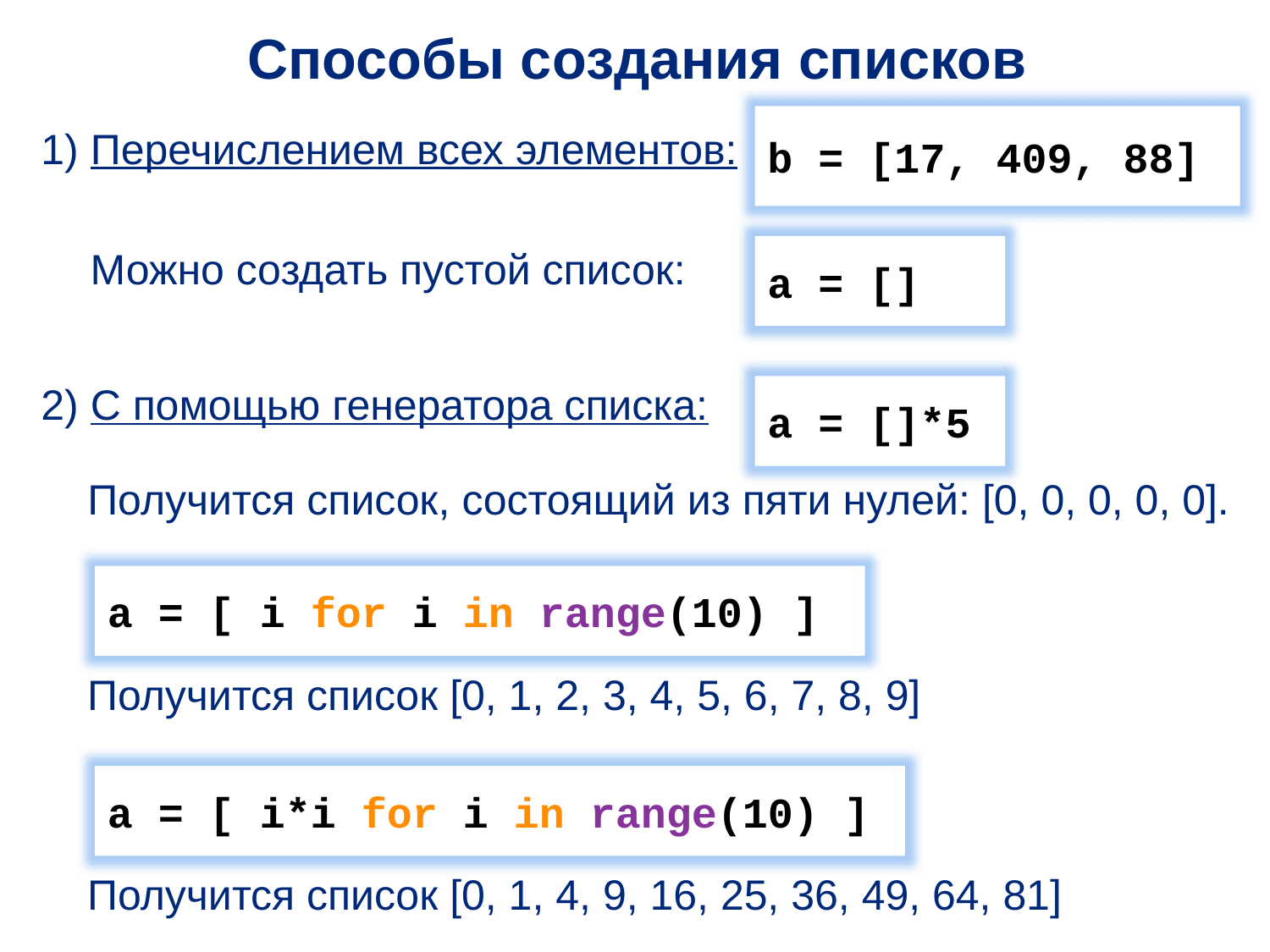

Способы создания списков
b = [17, 409, 88]
1) Перечислением всех элементов:
Можно создать пустой список:
a = []
2) С помощью генератора списка:
a = []*5
Получится список, состоящий из пяти нулей: [0, 0, 0, 0, 0].
a = [ i for i in range(10) ]
Получится список [0, 1, 2, 3, 4, 5, 6, 7, 8, 9]
a = [ i*i for i in range(10) ]
Получится список [0, 1, 4, 9, 16, 25, 36, 49, 64, 81]